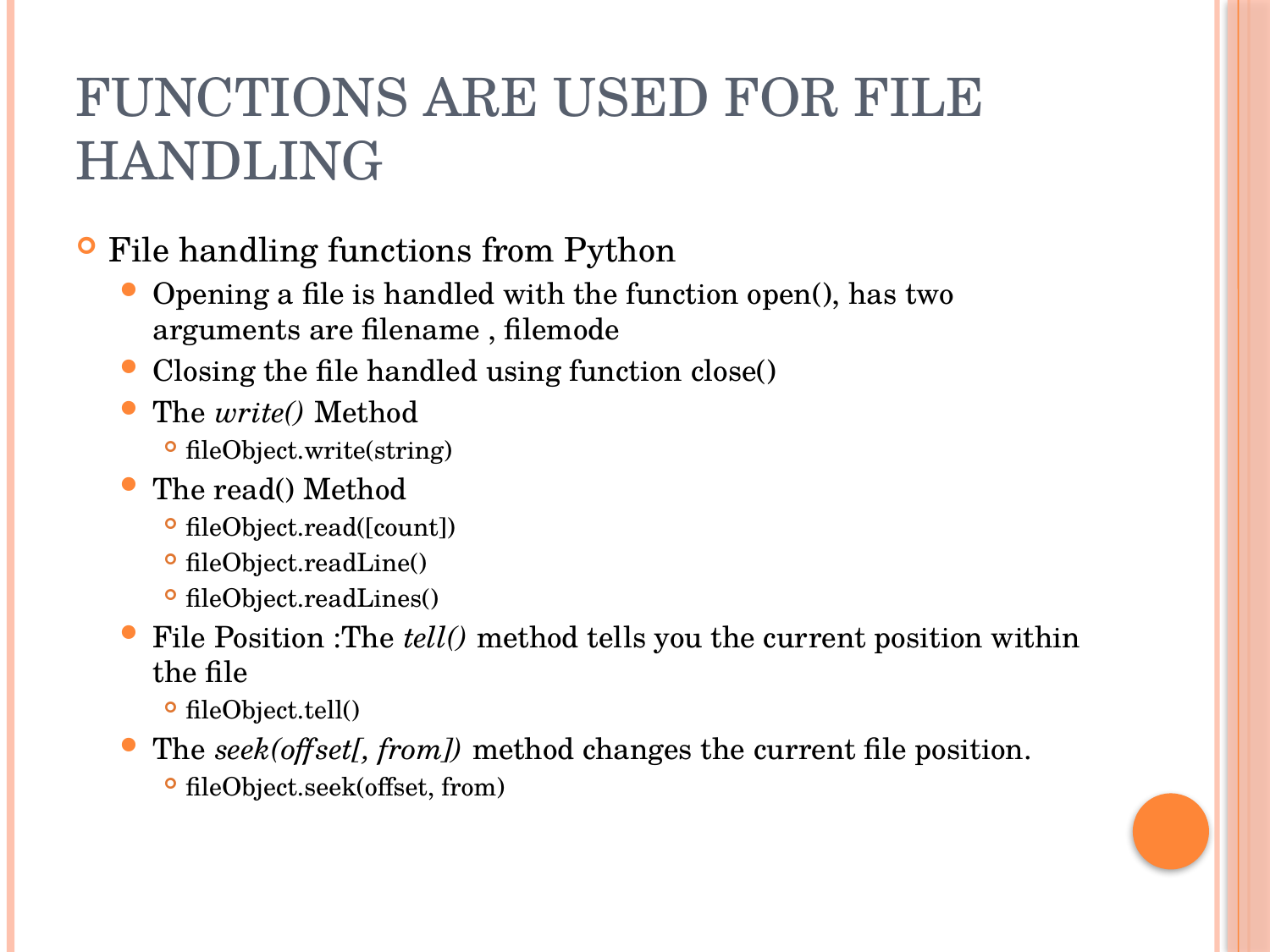

# Functions are used for file handling
File handling functions from Python
Opening a file is handled with the function open(), has two arguments are filename , filemode
Closing the file handled using function close()
The write() Method
fileObject.write(string)
The read() Method
fileObject.read([count])
fileObject.readLine()
fileObject.readLines()
File Position :The tell() method tells you the current position within the file
fileObject.tell()
The seek(offset[, from]) method changes the current file position.
fileObject.seek(offset, from)